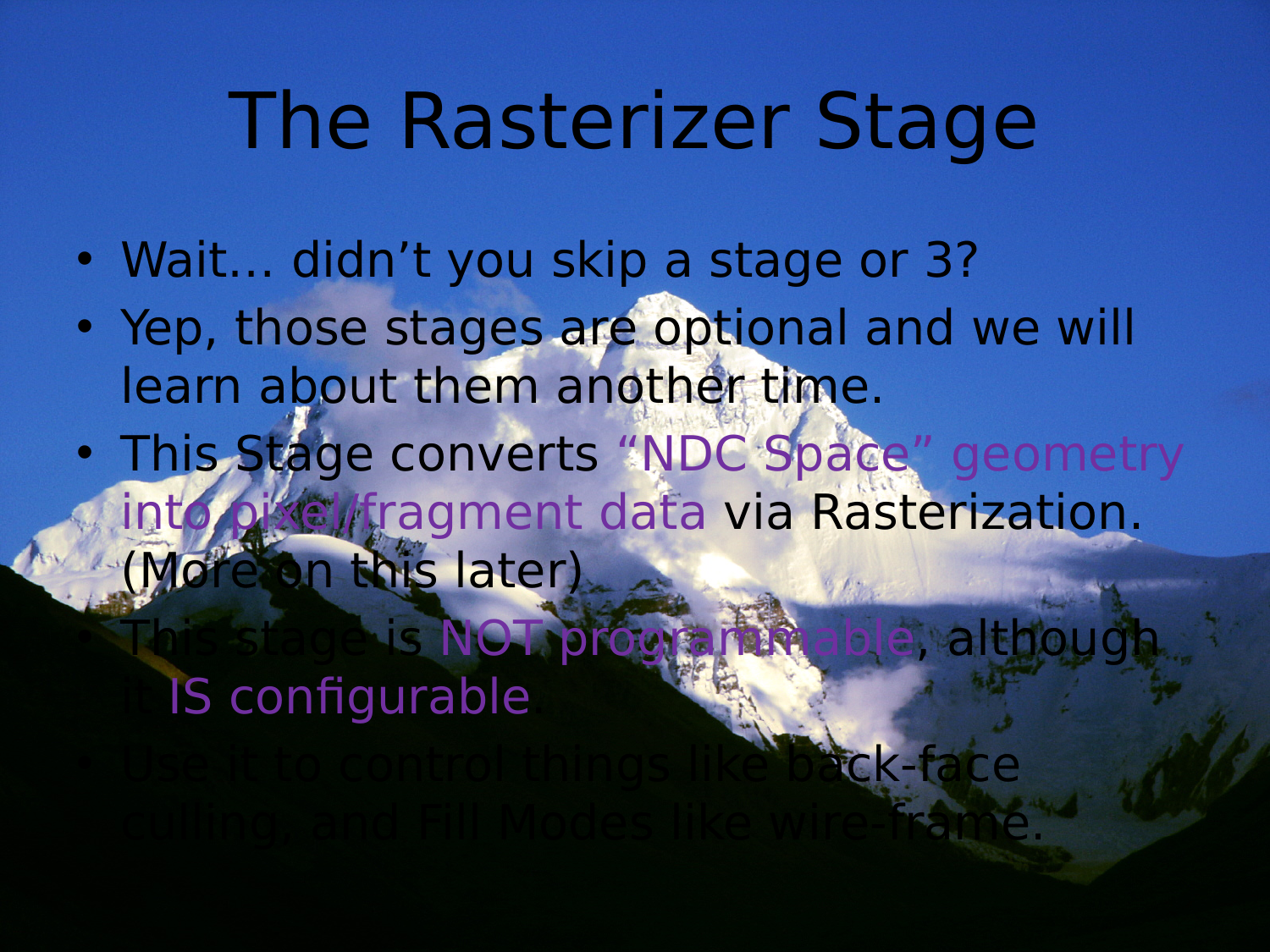

# The Rasterizer Stage
Wait… didn’t you skip a stage or 3?
Yep, those stages are optional and we will learn about them another time.
This Stage converts “NDC Space” geometry into pixel/fragment data via Rasterization.(More on this later)
This stage is NOT programmable, although it IS configurable.
Use it to control things like back-face culling, and Fill Modes like wire-frame.